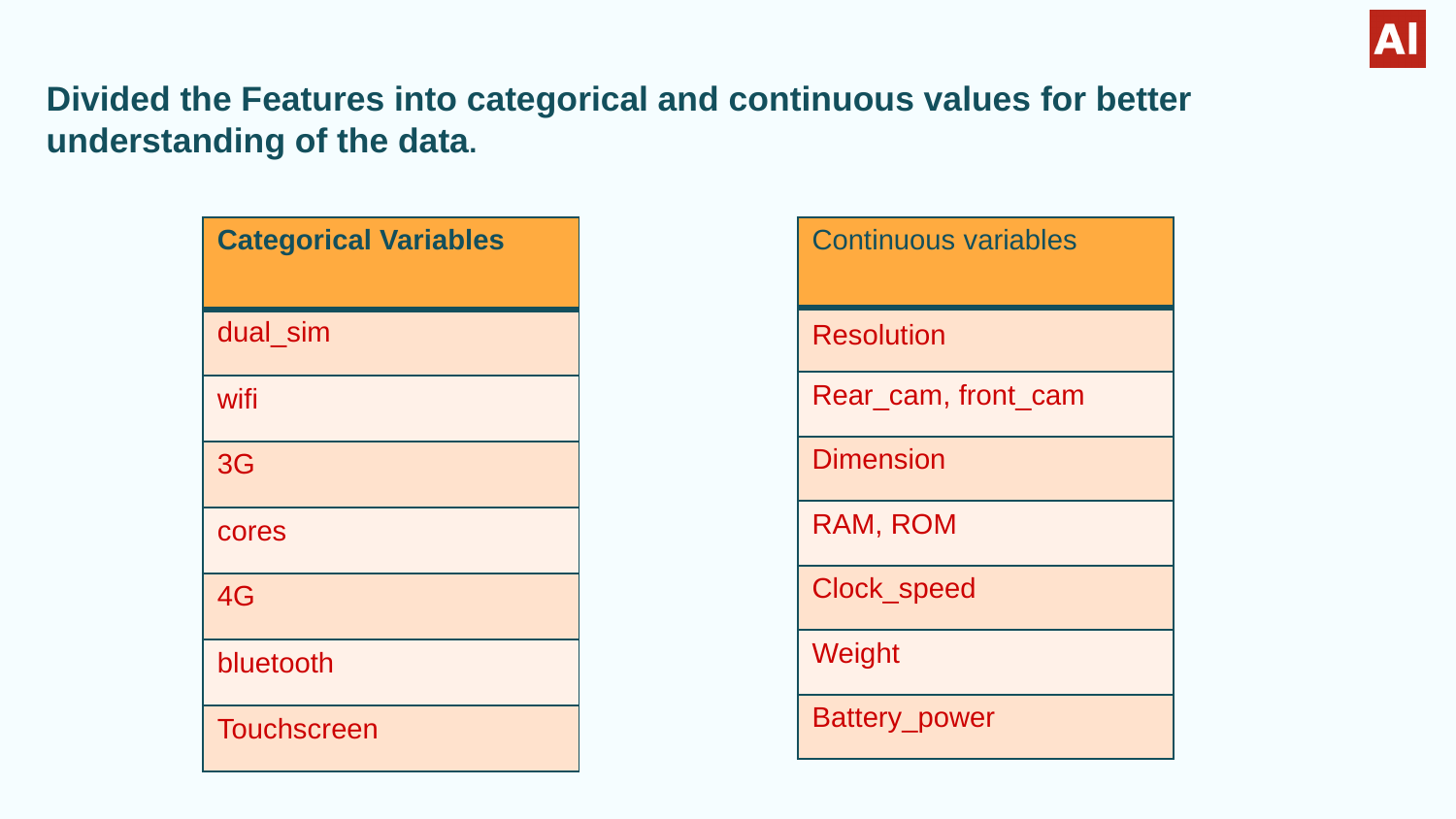

Divided the Features into categorical and continuous values for better understanding of the data.
| Categorical Variables |
| --- |
| dual\_sim |
| wifi |
| 3G |
| cores |
| 4G |
| bluetooth |
| Touchscreen |
| Continuous variables |
| --- |
| Resolution |
| Rear\_cam, front\_cam |
| Dimension |
| RAM, ROM |
| Clock\_speed |
| Weight |
| Battery\_power |
9